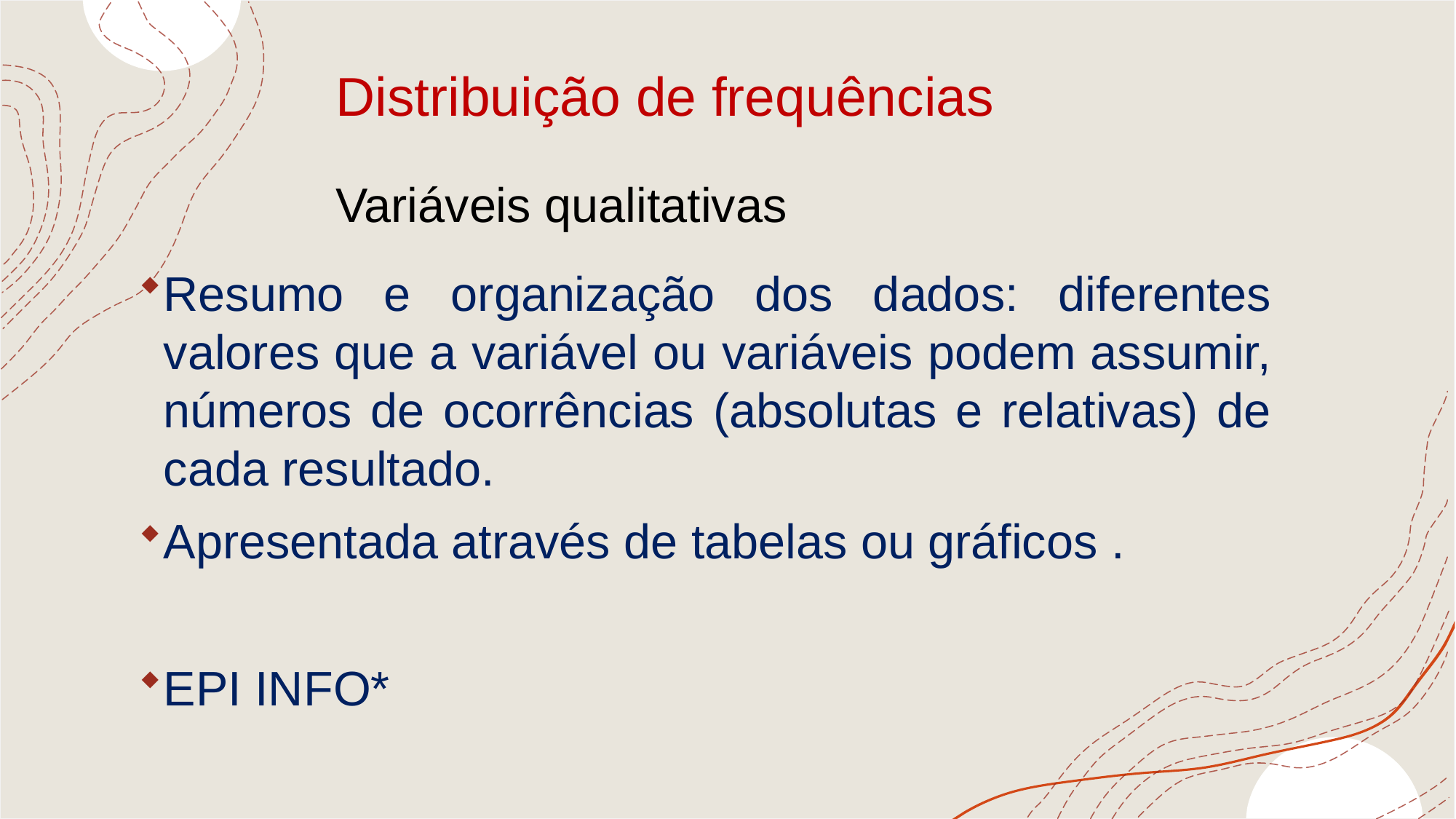

Distribuição de frequências

Variáveis qualitativas
Resumo e organização dos dados: diferentes valores que a variável ou variáveis podem assumir, números de ocorrências (absolutas e relativas) de cada resultado.
Apresentada através de tabelas ou gráficos .

EPI INFO*